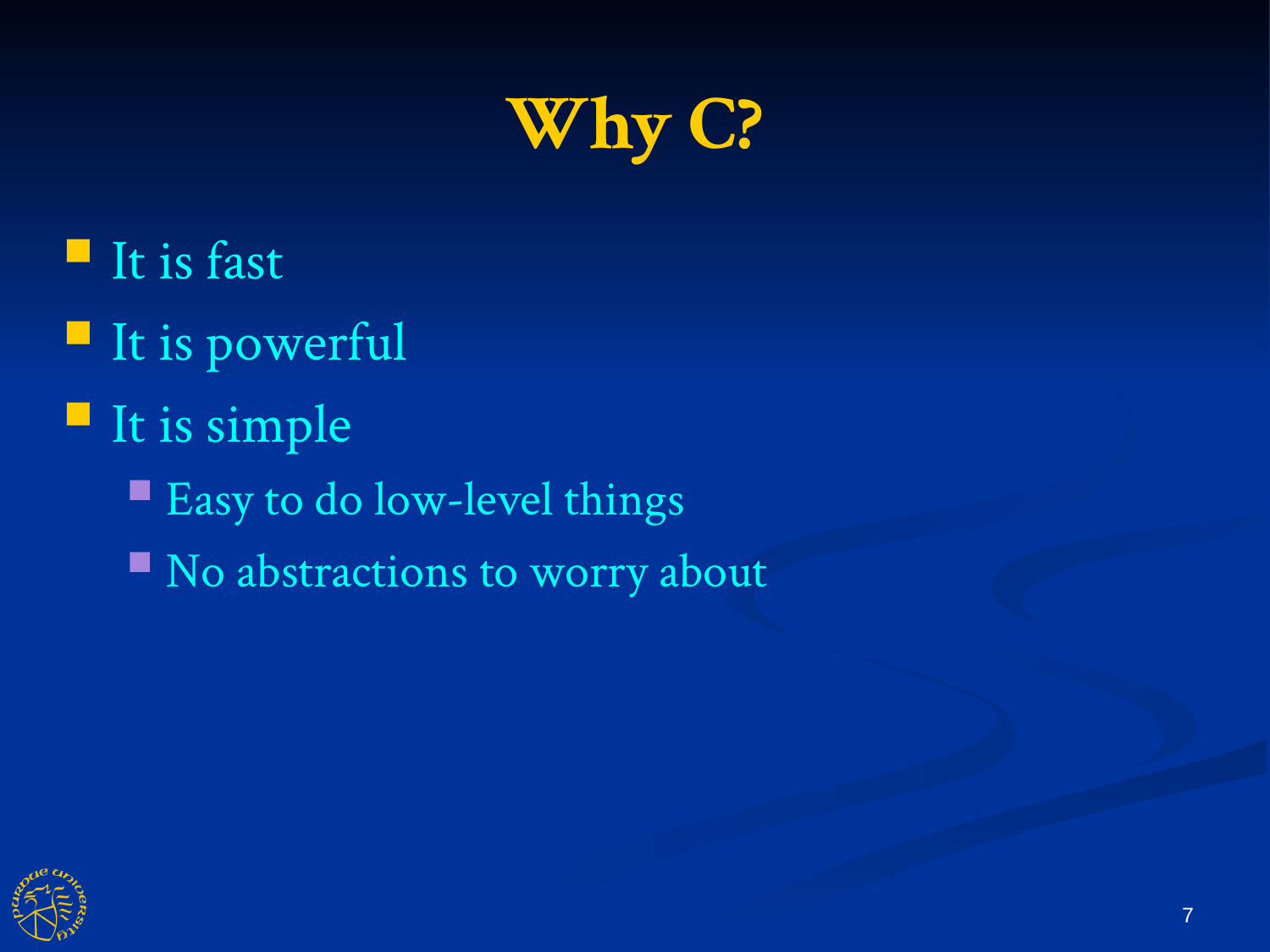

Why C?
It is fast
It is powerful
It is simple
Easy to do low-level things
No abstractions to worry about
7